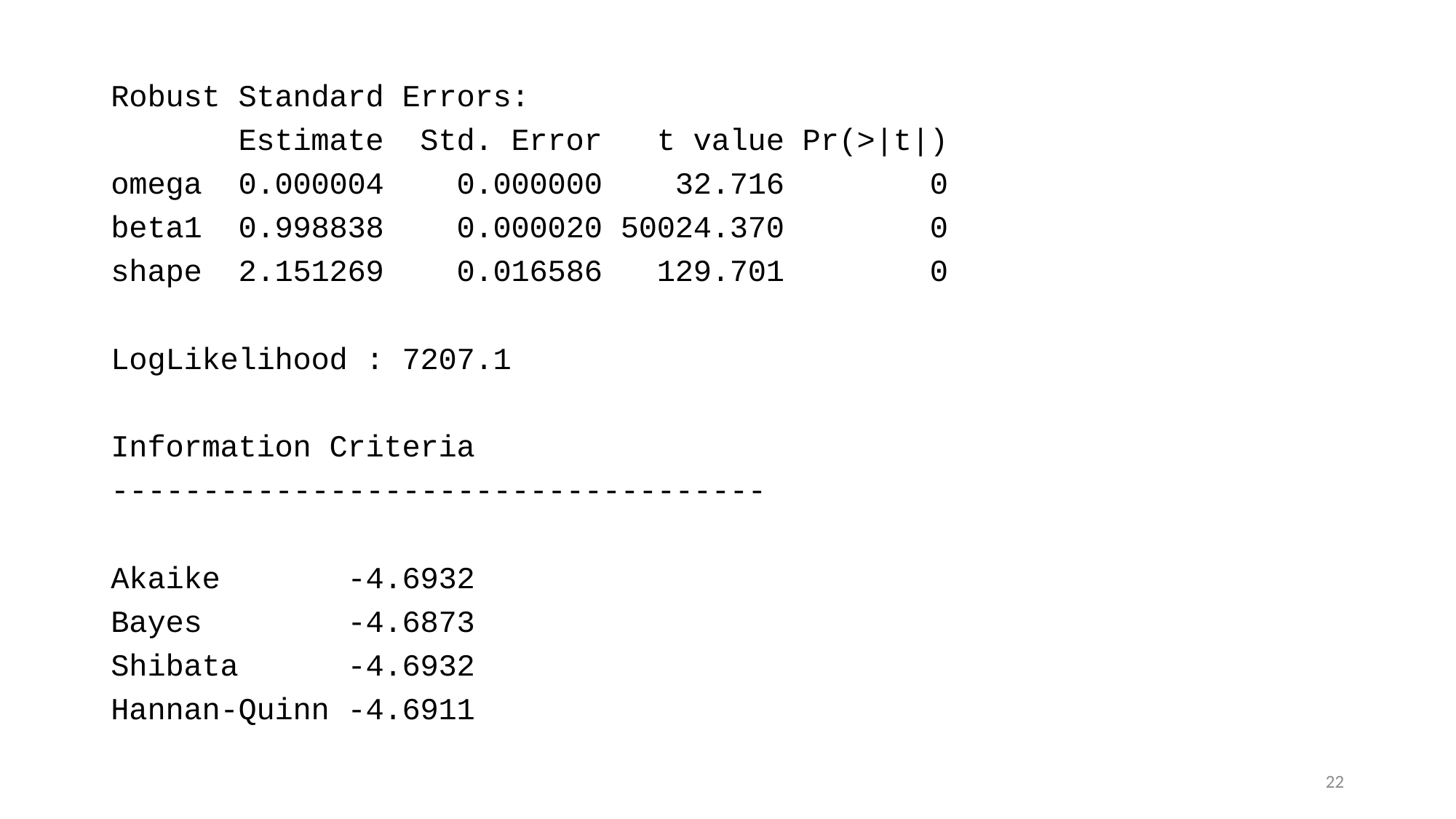

Robust Standard Errors:
       Estimate  Std. Error   t value Pr(>|t|)
omega  0.000004    0.000000    32.716        0
beta1  0.998838    0.000020 50024.370        0
shape  2.151269    0.016586   129.701        0

LogLikelihood : 7207.1

Information Criteria
------------------------------------

Akaike       -4.6932
Bayes        -4.6873
Shibata      -4.6932
Hannan-Quinn -4.6911
22